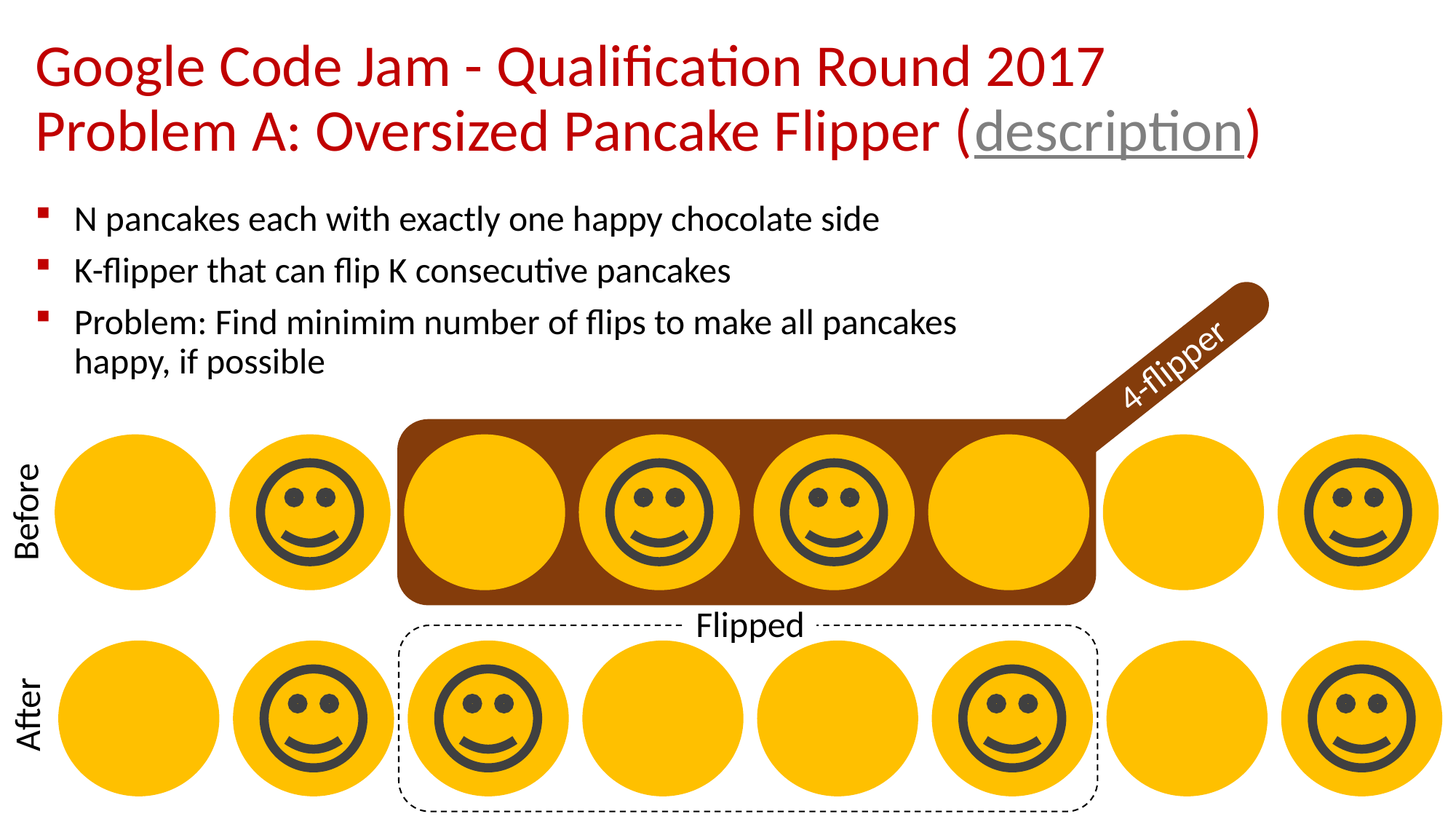

# Google Code Jam - Qualification Round 2017 Problem A: Oversized Pancake Flipper (description)
N pancakes each with exactly one happy chocolate side
K-flipper that can flip K consecutive pancakes
Problem: Find minimim number of flips to make all pancakes happy, if possible

4-flipper

Before
Flipped

After